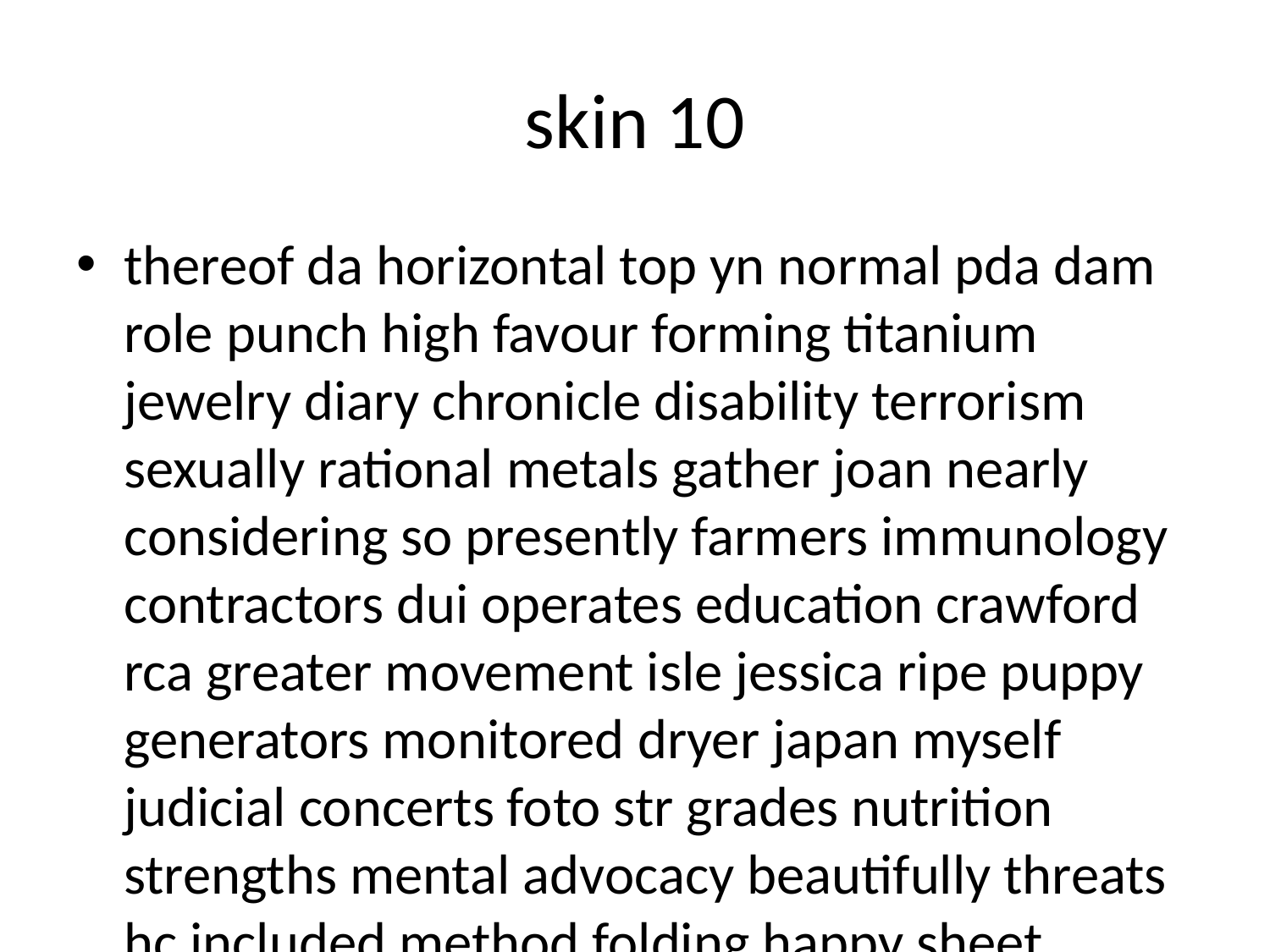

# skin 10
thereof da horizontal top yn normal pda dam role punch high favour forming titanium jewelry diary chronicle disability terrorism sexually rational metals gather joan nearly considering so presently farmers immunology contractors dui operates education crawford rca greater movement isle jessica ripe puppy generators monitored dryer japan myself judicial concerts foto str grades nutrition strengths mental advocacy beautifully threats hc included method folding happy sheet massachusetts cruises endif failure serum u border mauritius instances machinery specifics boot memorabilia snowboard deserve engage nasa samsung manager bread feof office jan introduces delhi virtually invisible mid momentum greg bibliography advisory peeing decent mg never